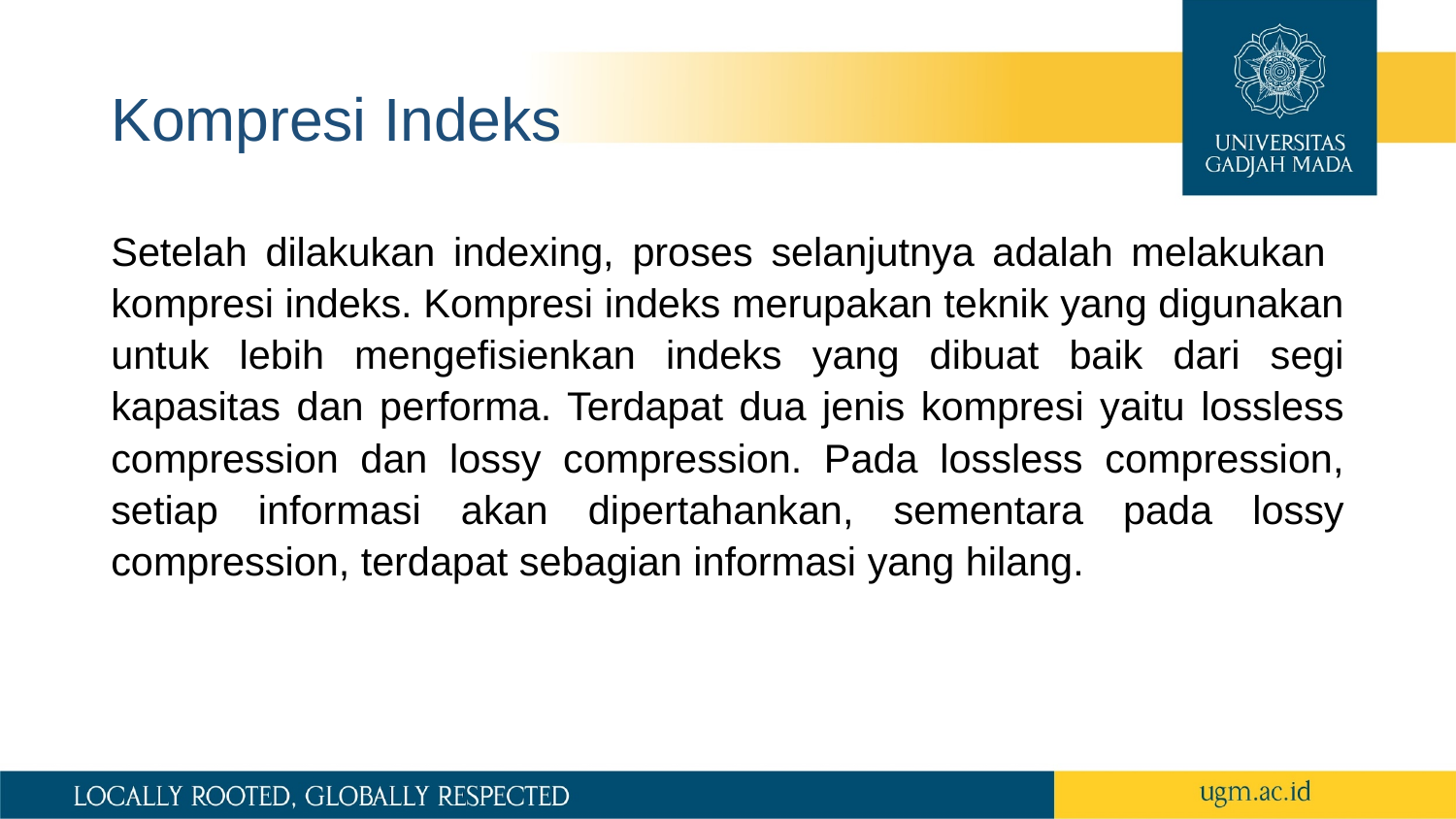

# Kompresi Indeks
Setelah dilakukan indexing, proses selanjutnya adalah melakukan  kompresi indeks. Kompresi indeks merupakan teknik yang digunakan untuk lebih mengefisienkan indeks yang dibuat baik dari segi kapasitas dan performa. Terdapat dua jenis kompresi yaitu lossless compression dan lossy compression. Pada lossless compression, setiap informasi akan dipertahankan, sementara pada lossy compression, terdapat sebagian informasi yang hilang.